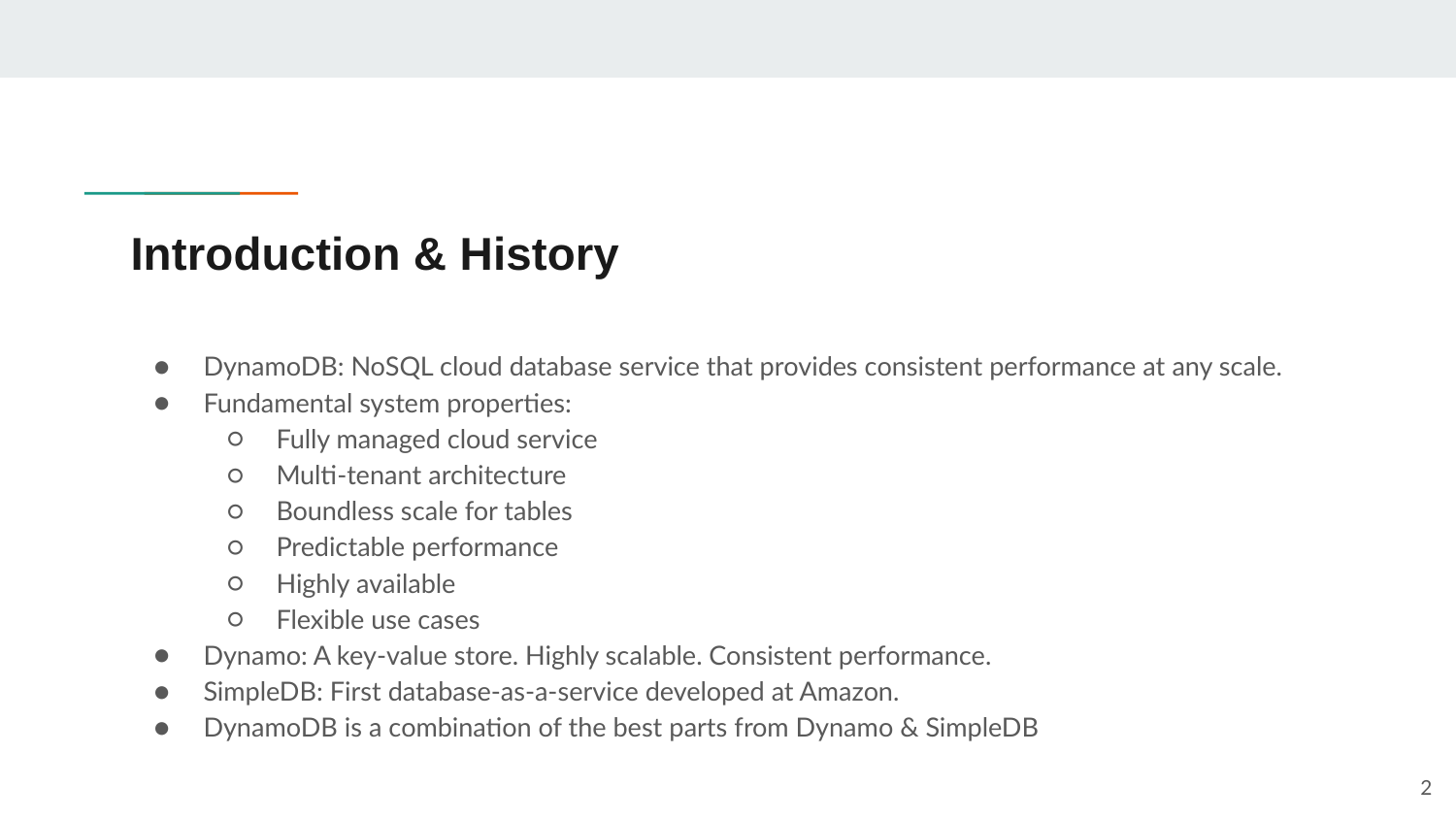

# Introduction & History
DynamoDB: NoSQL cloud database service that provides consistent performance at any scale.
Fundamental system properties:
Fully managed cloud service
Multi-tenant architecture
Boundless scale for tables
Predictable performance
Highly available
Flexible use cases
Dynamo: A key-value store. Highly scalable. Consistent performance.
SimpleDB: First database-as-a-service developed at Amazon.
DynamoDB is a combination of the best parts from Dynamo & SimpleDB
2